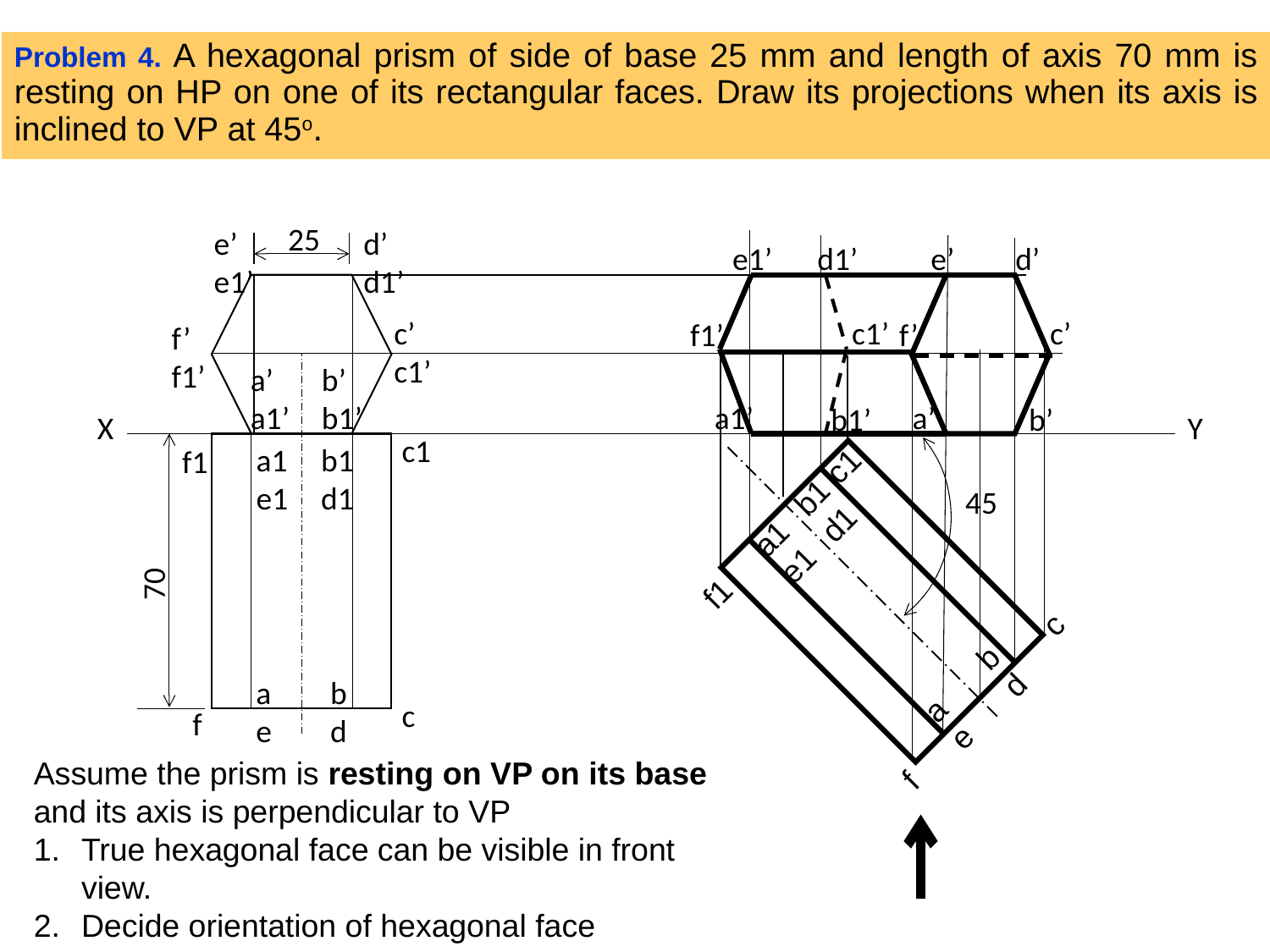

Problem 4. A hexagonal prism of side of base 25 mm and length of axis 70 mm is resting on HP on one of its rectangular faces. Draw its projections when its axis is inclined to VP at 45o.
25
e’
e1’
d’
d1’
c’
c1’
f’
f1’
a’
a1’
b’
b1’
e1’
d1’
c1’
f1’
a1’
b1’
e’
d’
c’
f’
a’
b’

45

X
Y
c1
a1
e1
b1
d1
f1
70
a1
e1
b1
d1
c1
f1
a
e
b
d
c
f
a
e
b
d
c
f
Assume the prism is resting on VP on its base and its axis is perpendicular to VP
True hexagonal face can be visible in front view.
Decide orientation of hexagonal face